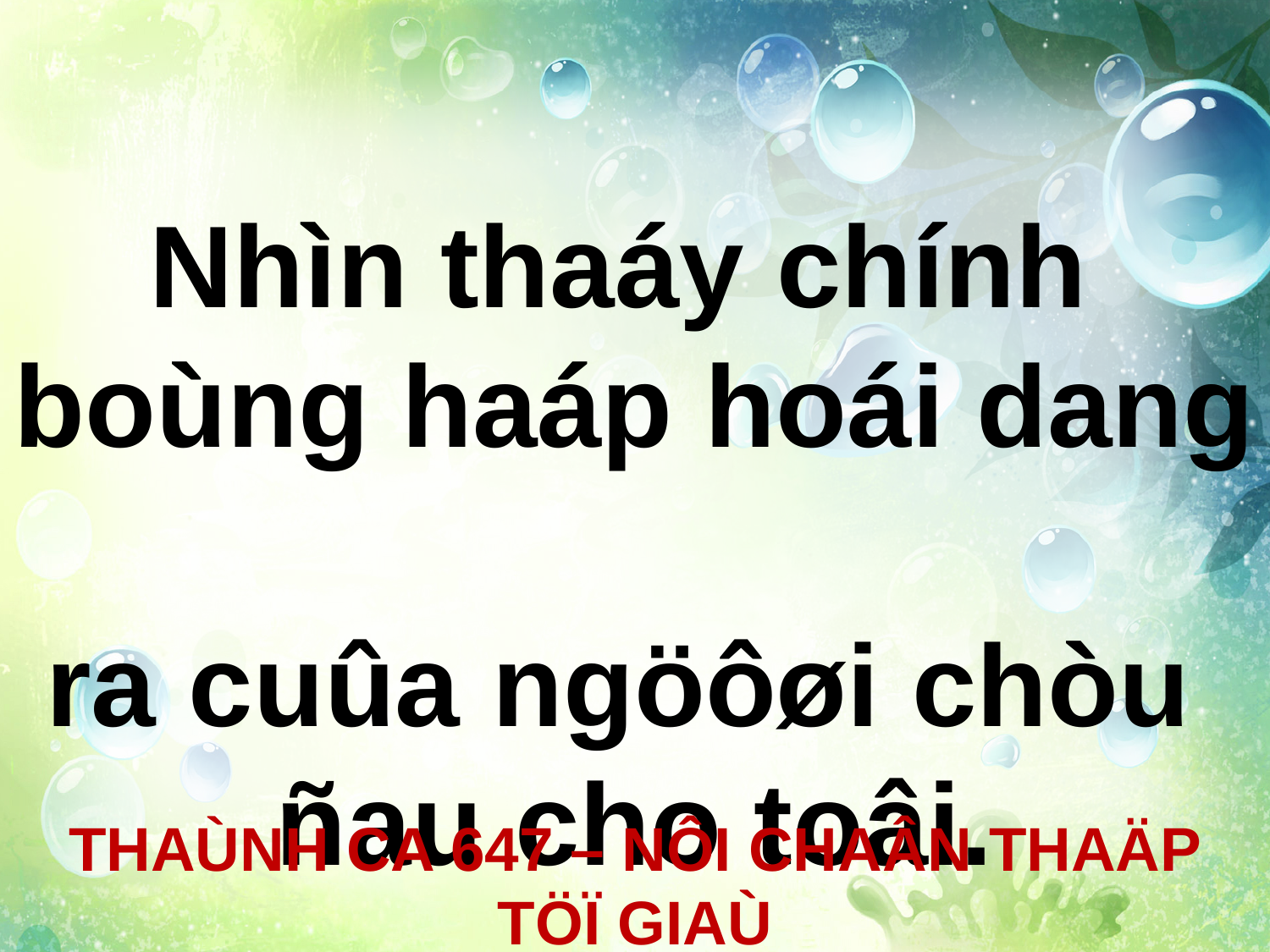

Nhìn thaáy chính
boùng haáp hoái dang
ra cuûa ngöôøi chòu
ñau cho toâi.
THAÙNH CA 647 – NÔI CHAÂN THAÄP TÖÏ GIAÙ